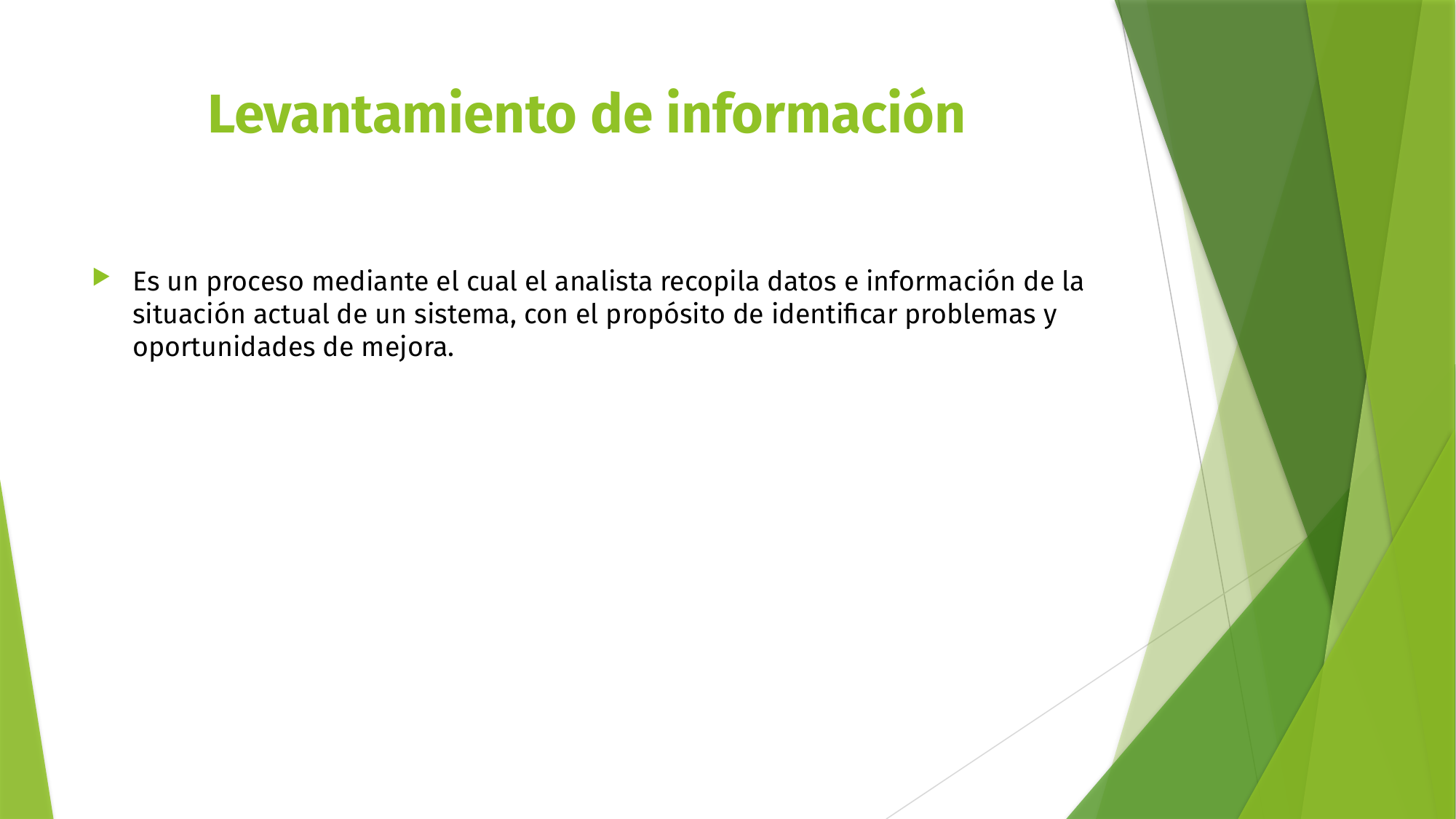

# Levantamiento de información
Es un proceso mediante el cual el analista recopila datos e información de la situación actual de un sistema, con el propósito de identificar problemas y oportunidades de mejora.